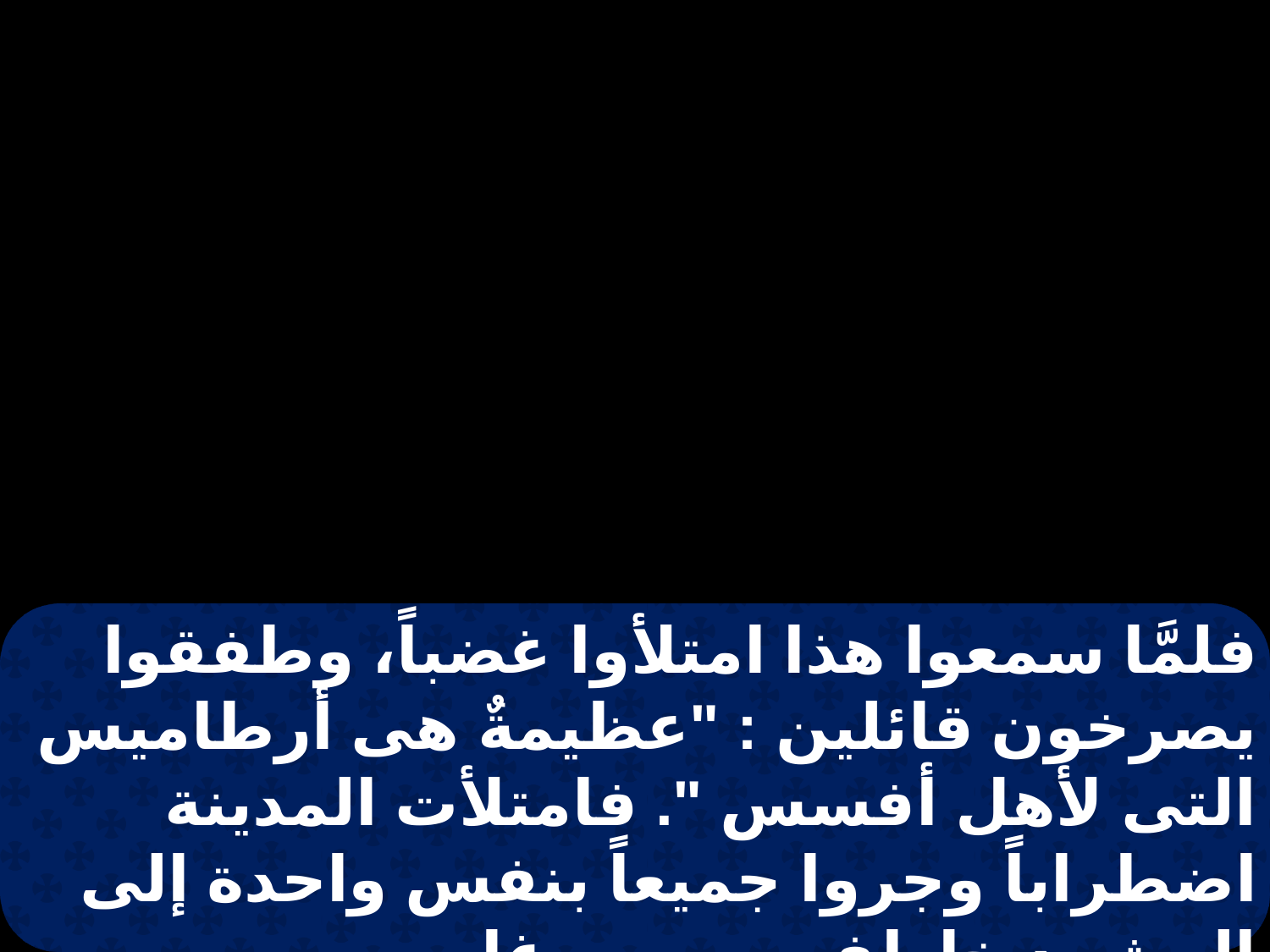

فلمَّا سمعوا هذا امتلأوا غضباً، وطفقوا يصرخون قائلين : "عظيمةٌ هى أرطاميس التى لأهل أفسس ". فامتلأت المدينة اضطراباً وجروا جميعاً بنفس واحدة إلى المشهد خاطفين معهم غايوس وأرسترخُس المكدونيَّين، رفيقي بولس في السَّفر. ولمَّا